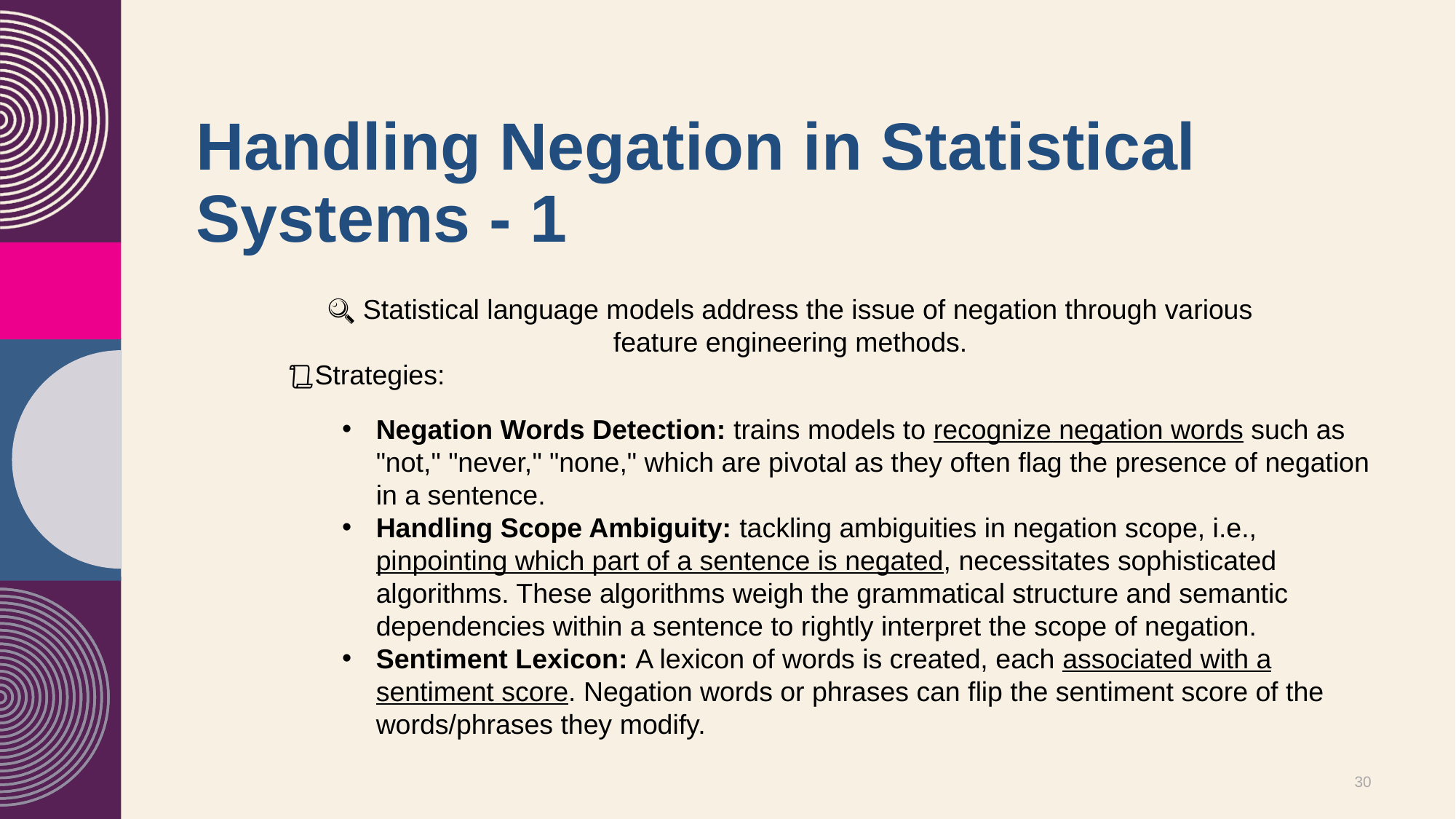

# Handling Negation in Statistical Systems - 1
🔍 Statistical language models address the issue of negation through various feature engineering methods.
📜Strategies:
Negation Words Detection: trains models to recognize negation words such as "not," "never," "none," which are pivotal as they often flag the presence of negation in a sentence.
Handling Scope Ambiguity: tackling ambiguities in negation scope, i.e., pinpointing which part of a sentence is negated, necessitates sophisticated algorithms. These algorithms weigh the grammatical structure and semantic dependencies within a sentence to rightly interpret the scope of negation.
Sentiment Lexicon: A lexicon of words is created, each associated with a sentiment score. Negation words or phrases can flip the sentiment score of the words/phrases they modify.
20XX
30